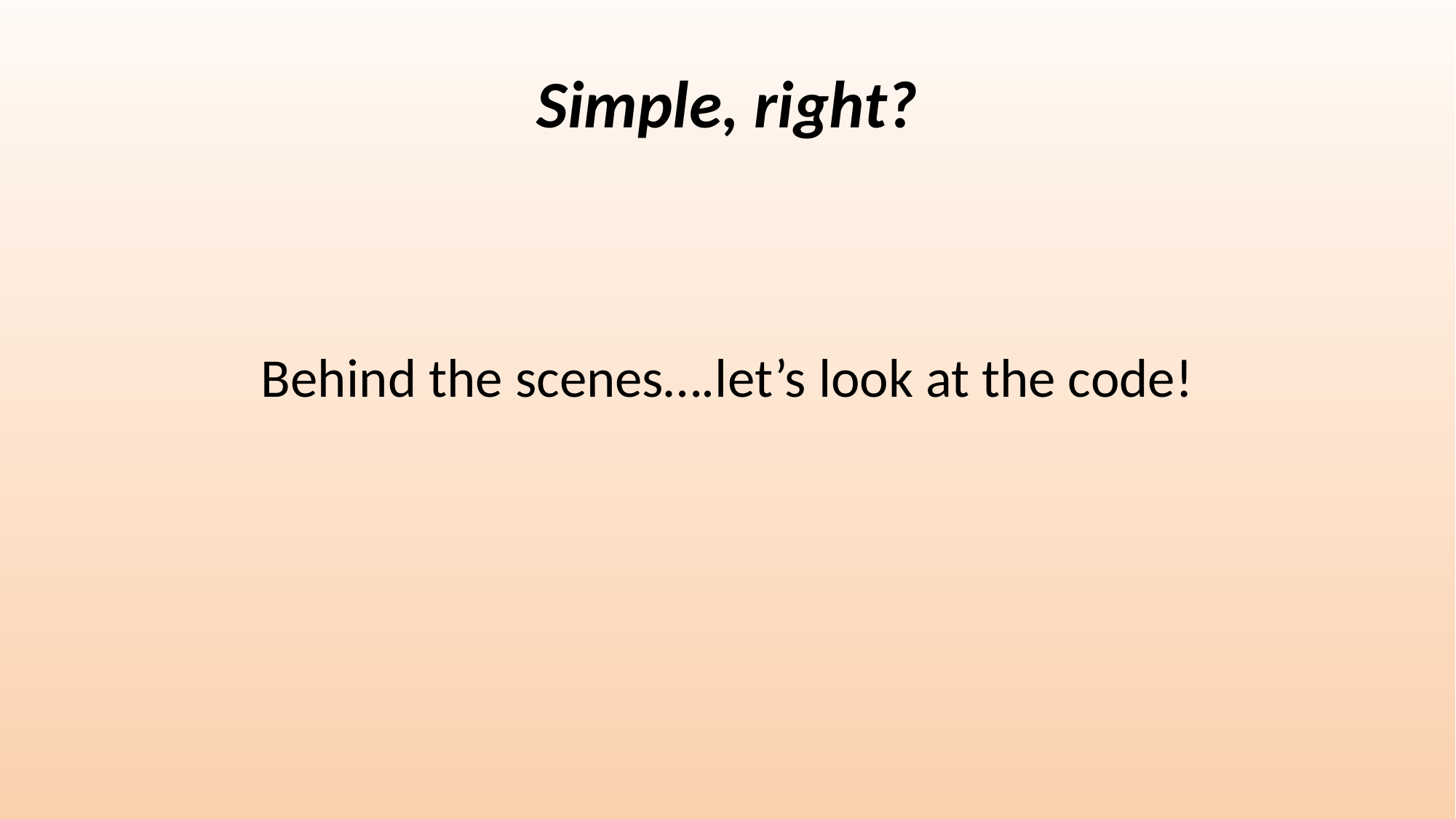

# Simple, right?

Behind the scenes….let’s look at the code!